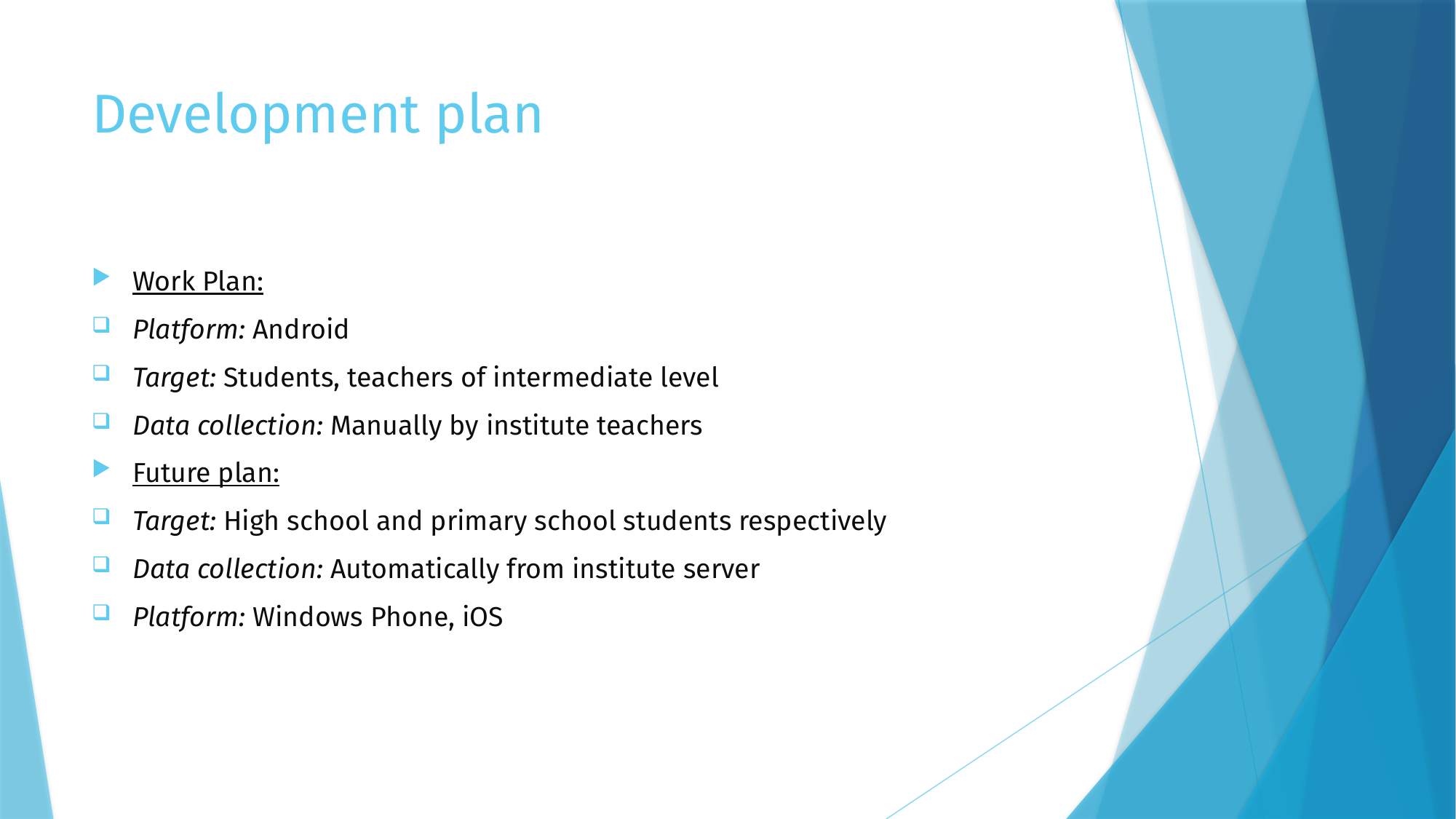

# Development plan
Work Plan:
Platform: Android
Target: Students, teachers of intermediate level
Data collection: Manually by institute teachers
Future plan:
Target: High school and primary school students respectively
Data collection: Automatically from institute server
Platform: Windows Phone, iOS